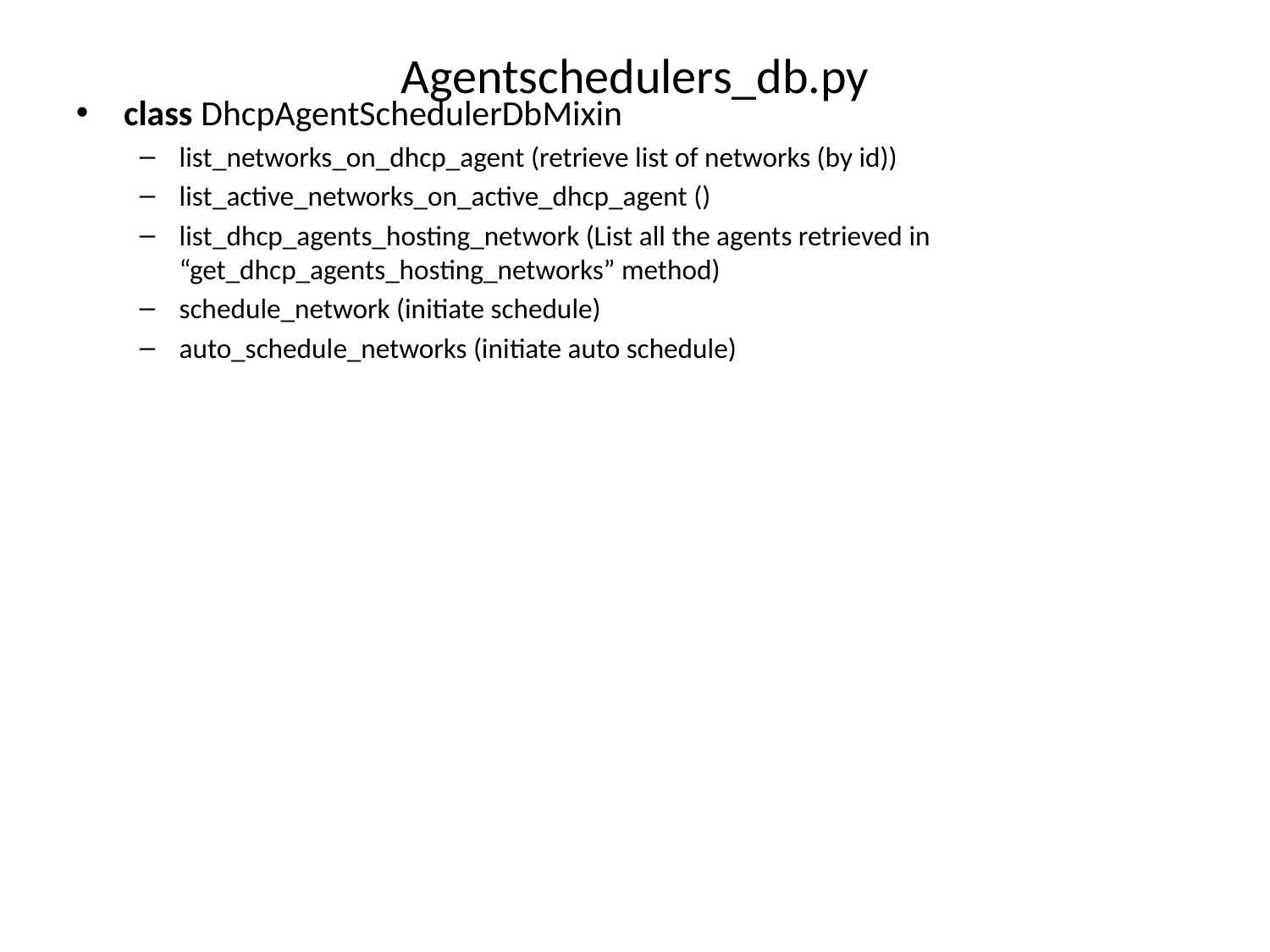

Agentschedulers_db.py
class DhcpAgentSchedulerDbMixin
list_networks_on_dhcp_agent (retrieve list of networks (by id))
list_active_networks_on_active_dhcp_agent ()
list_dhcp_agents_hosting_network (List all the agents retrieved in “get_dhcp_agents_hosting_networks” method)
schedule_network (initiate schedule)
auto_schedule_networks (initiate auto schedule)